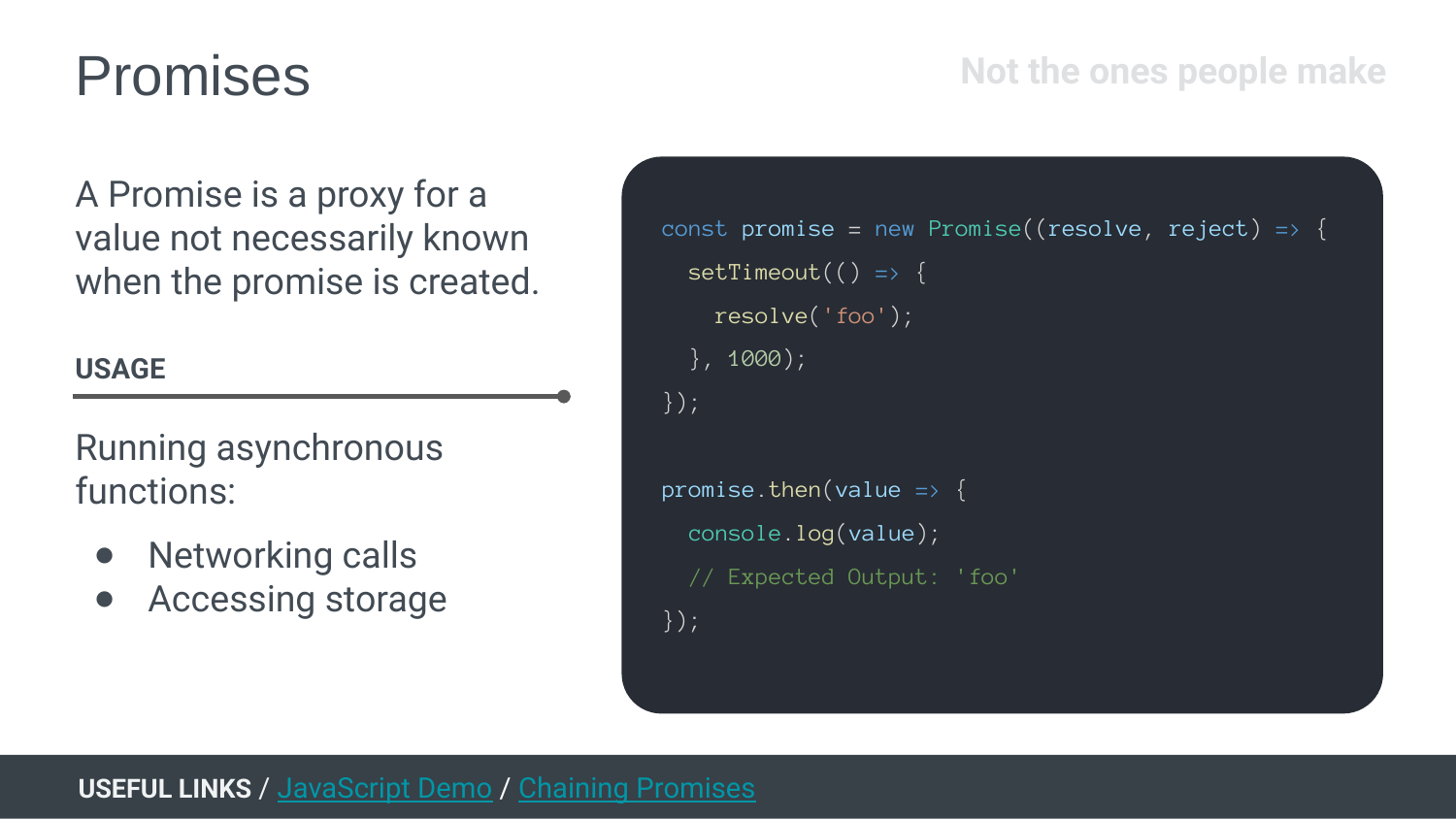

Promises
Not the ones people make
A Promise is a proxy for a value not necessarily known when the promise is created.
const promise = new Promise((resolve, reject) => {
  setTimeout(() => {
    resolve('foo');
  }, 1000);
});

promise.then(value => {
  console.log(value);
  // Expected Output: 'foo'
});

USAGE
Running asynchronous functions:
Networking calls
Accessing storage
USEFUL LINKS / JavaScript Demo / Chaining Promises